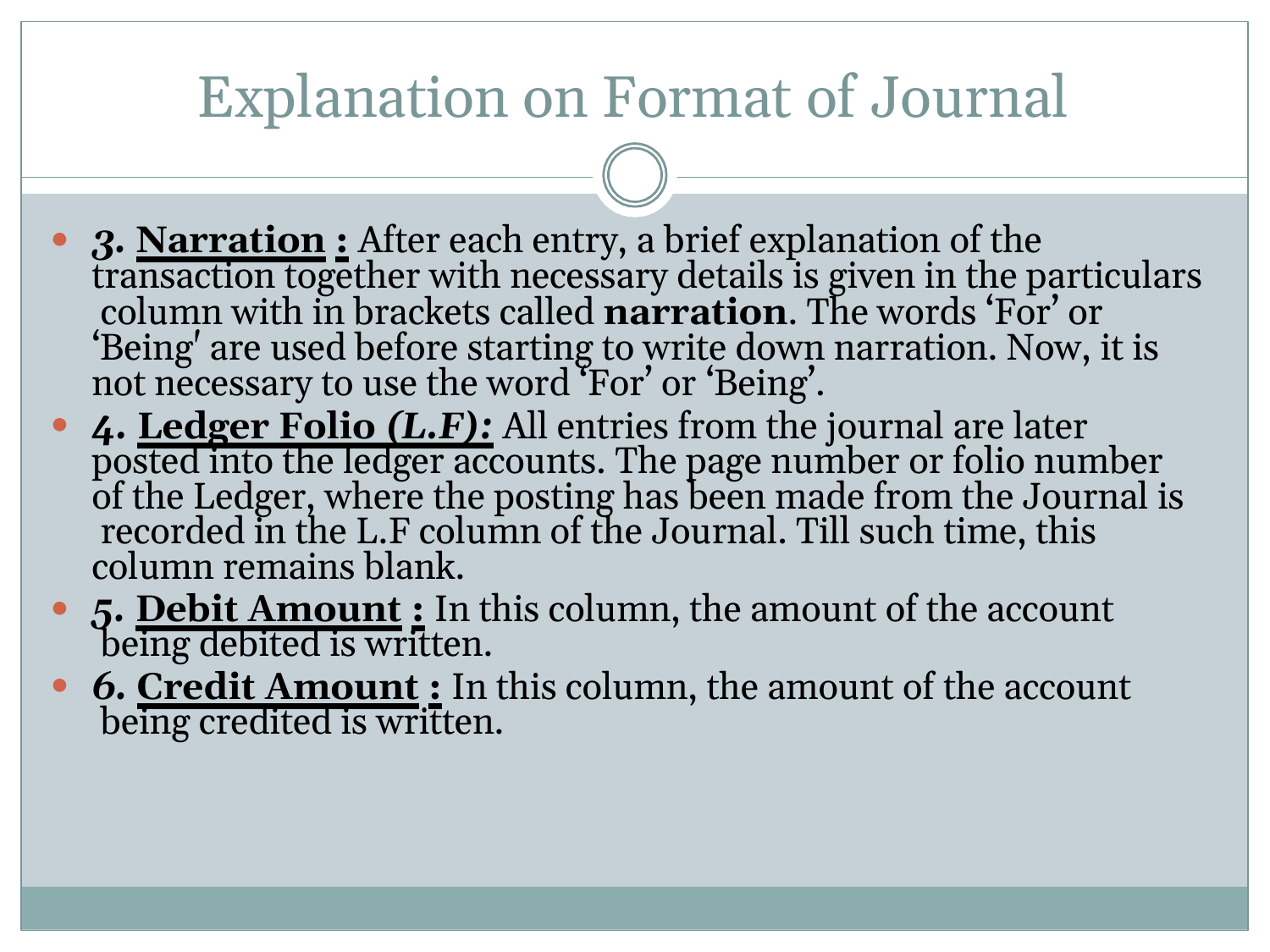

# Explanation on Format of Journal
3. Narration : After each entry, a brief explanation of the  transaction together with necessary details is given in the particulars  column with in brackets called narration. The words ‘For’ or  ‘Being' are used before starting to write down narration. Now, it is  not necessary to use the word ‘For’ or ‘Being’.
4. Ledger Folio (L.F): All entries from the journal are later  posted into the ledger accounts. The page number or folio number  of the Ledger, where the posting has been made from the Journal is  recorded in the L.F column of the Journal. Till such time, this  column remains blank.
5. Debit Amount : In this column, the amount of the account  being debited is written.
6. Credit Amount : In this column, the amount of the account  being credited is written.